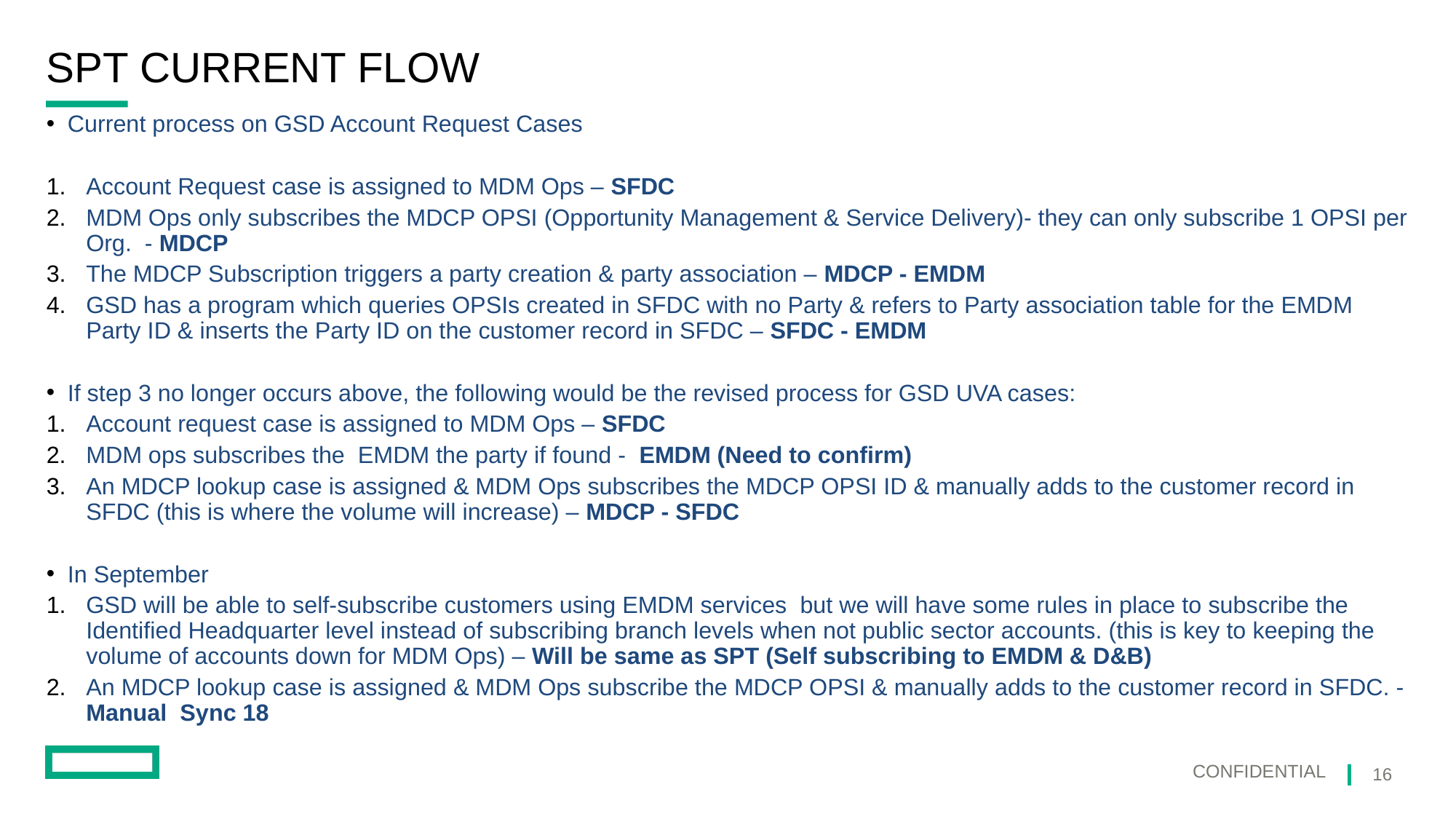

# Spt current flow
Current process on GSD Account Request Cases

Account Request case is assigned to MDM Ops – SFDC
MDM Ops only subscribes the MDCP OPSI (Opportunity Management & Service Delivery)- they can only subscribe 1 OPSI per Org.  - MDCP
The MDCP Subscription triggers a party creation & party association – MDCP - EMDM
GSD has a program which queries OPSIs created in SFDC with no Party & refers to Party association table for the EMDM Party ID & inserts the Party ID on the customer record in SFDC – SFDC - EMDM

If step 3 no longer occurs above, the following would be the revised process for GSD UVA cases:
Account request case is assigned to MDM Ops – SFDC
MDM ops subscribes the  EMDM the party if found -  EMDM (Need to confirm)
An MDCP lookup case is assigned & MDM Ops subscribes the MDCP OPSI ID & manually adds to the customer record in SFDC (this is where the volume will increase) – MDCP - SFDC

In September
GSD will be able to self-subscribe customers using EMDM services  but we will have some rules in place to subscribe the Identified Headquarter level instead of subscribing branch levels when not public sector accounts. (this is key to keeping the volume of accounts down for MDM Ops) – Will be same as SPT (Self subscribing to EMDM & D&B)
An MDCP lookup case is assigned & MDM Ops subscribe the MDCP OPSI & manually adds to the customer record in SFDC. - Manual  Sync 18

16
Confidential